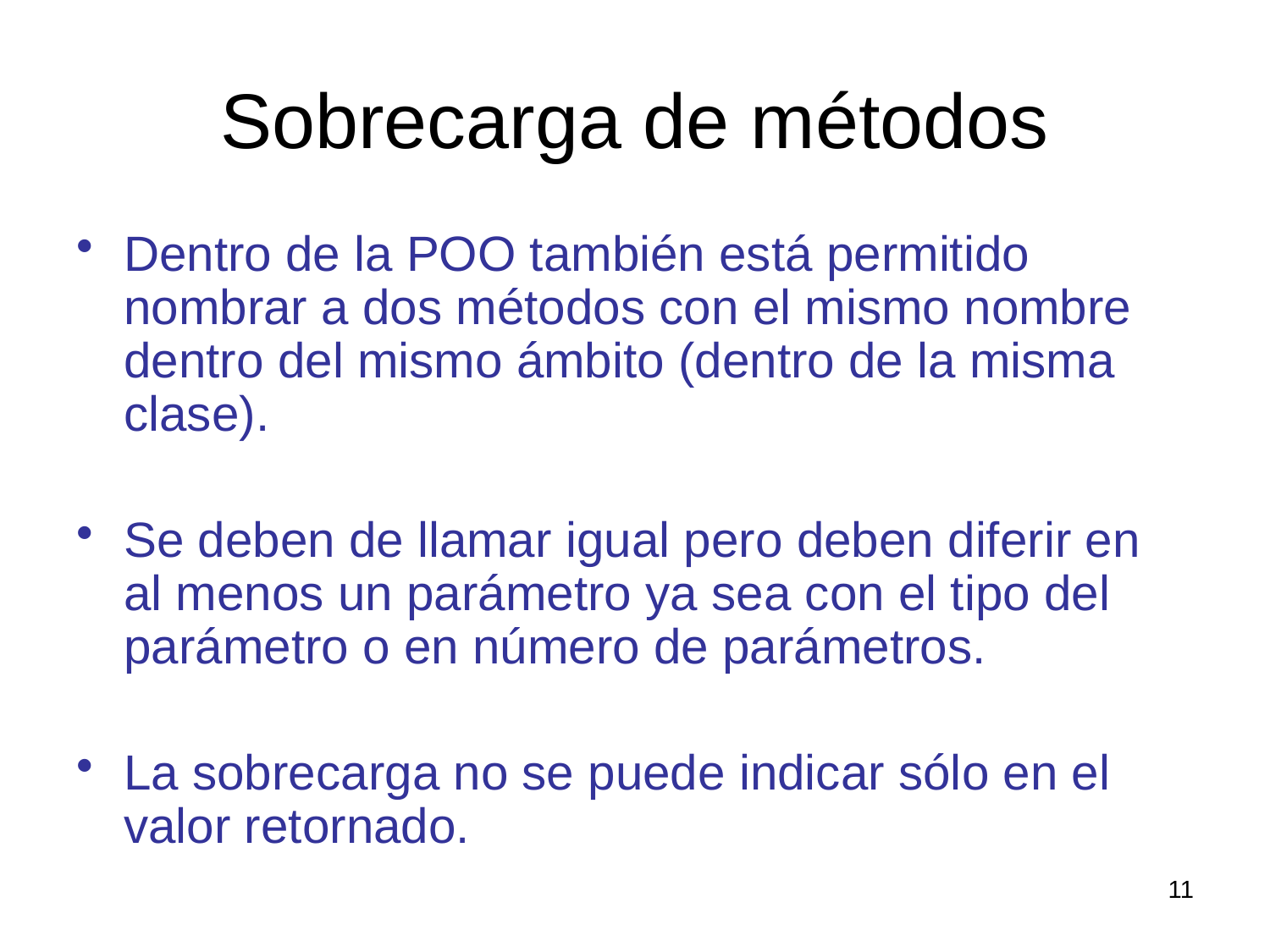

# Sobrecarga de métodos
Dentro de la POO también está permitido nombrar a dos métodos con el mismo nombre dentro del mismo ámbito (dentro de la misma clase).

Se deben de llamar igual pero deben diferir en al menos un parámetro ya sea con el tipo del parámetro o en número de parámetros.

La sobrecarga no se puede indicar sólo en el valor retornado.
11